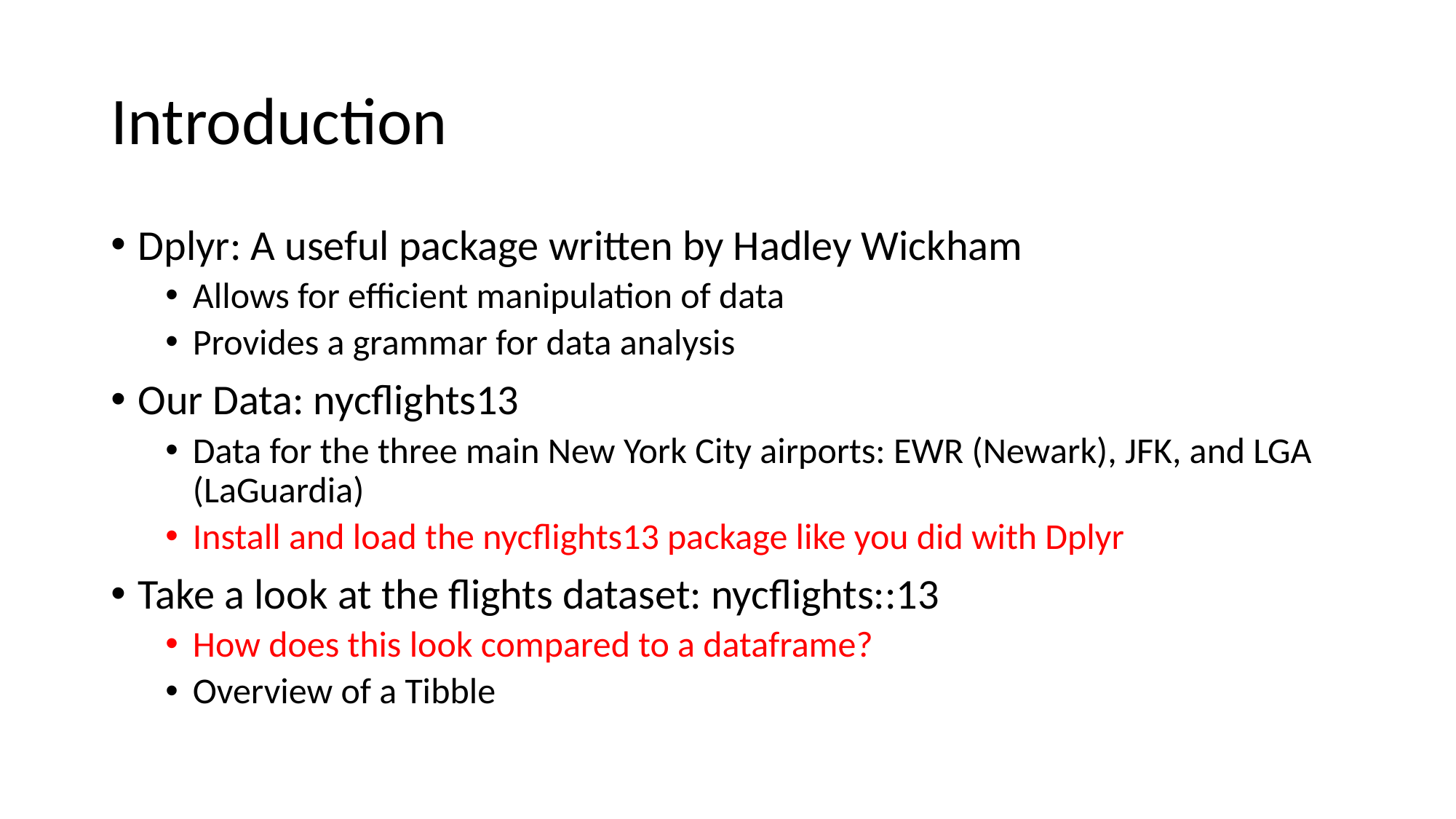

# Introduction
Dplyr: A useful package written by Hadley Wickham
Allows for efficient manipulation of data
Provides a grammar for data analysis
Our Data: nycflights13
Data for the three main New York City airports: EWR (Newark), JFK, and LGA (LaGuardia)
Install and load the nycflights13 package like you did with Dplyr
Take a look at the flights dataset: nycflights::13
How does this look compared to a dataframe?
Overview of a Tibble